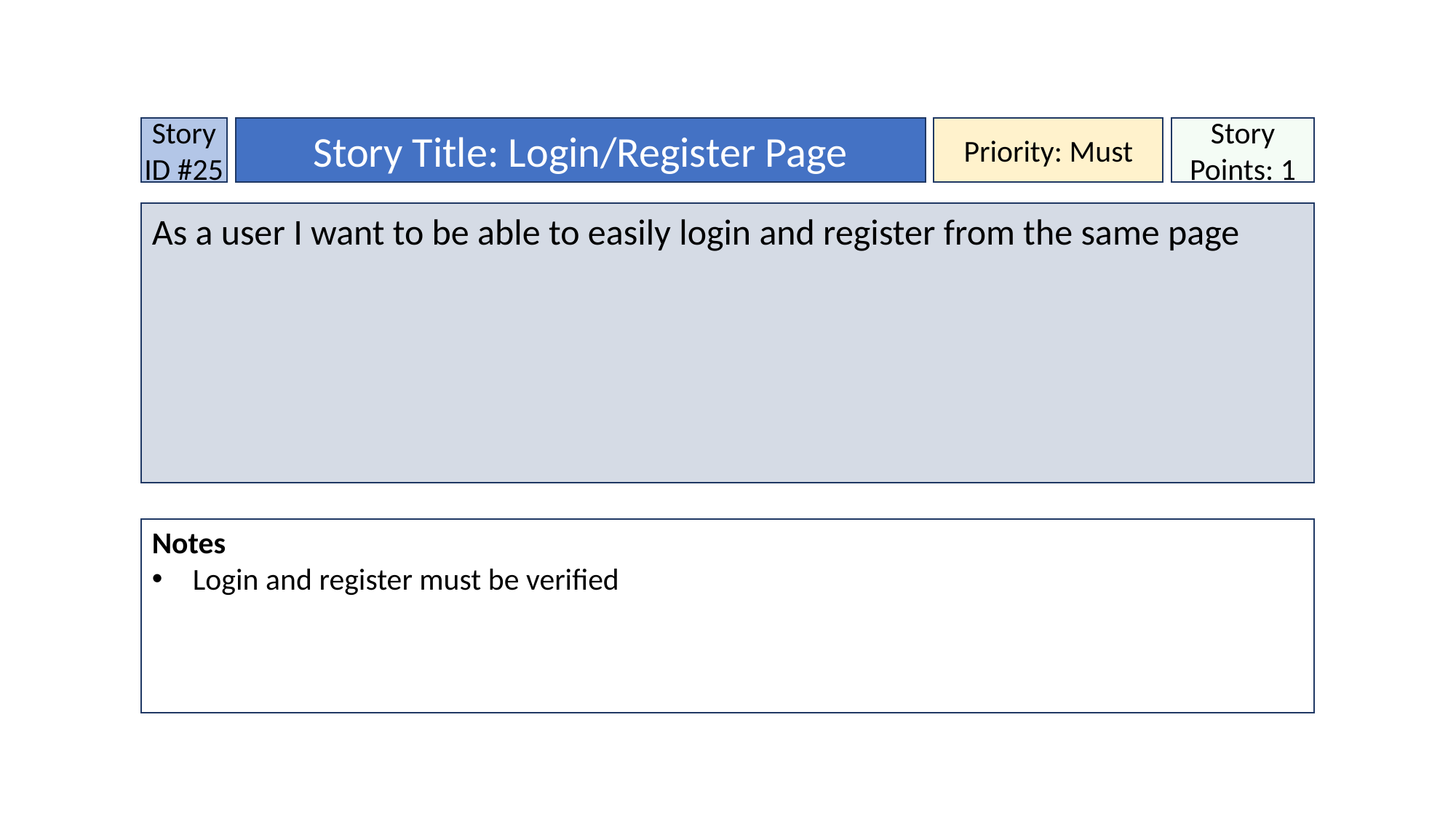

Story ID #25
Story Title: Login/Register Page
Priority: Must
Story Points: 1
As a user I want to be able to easily login and register from the same page
Notes
Login and register must be verified